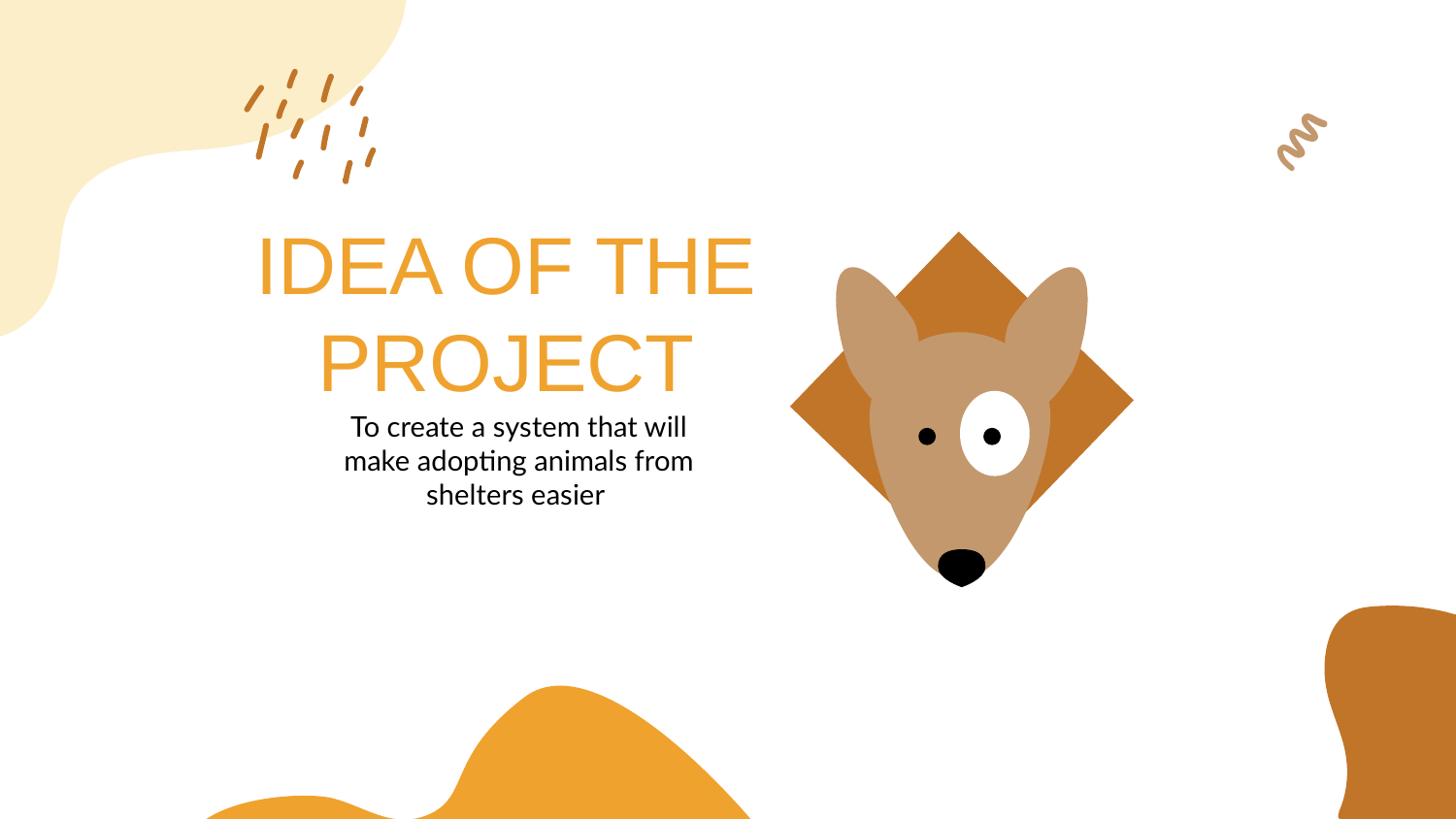

# IDEA OF THE PROJECT

To create a system that will make adopting animals from shelters easier